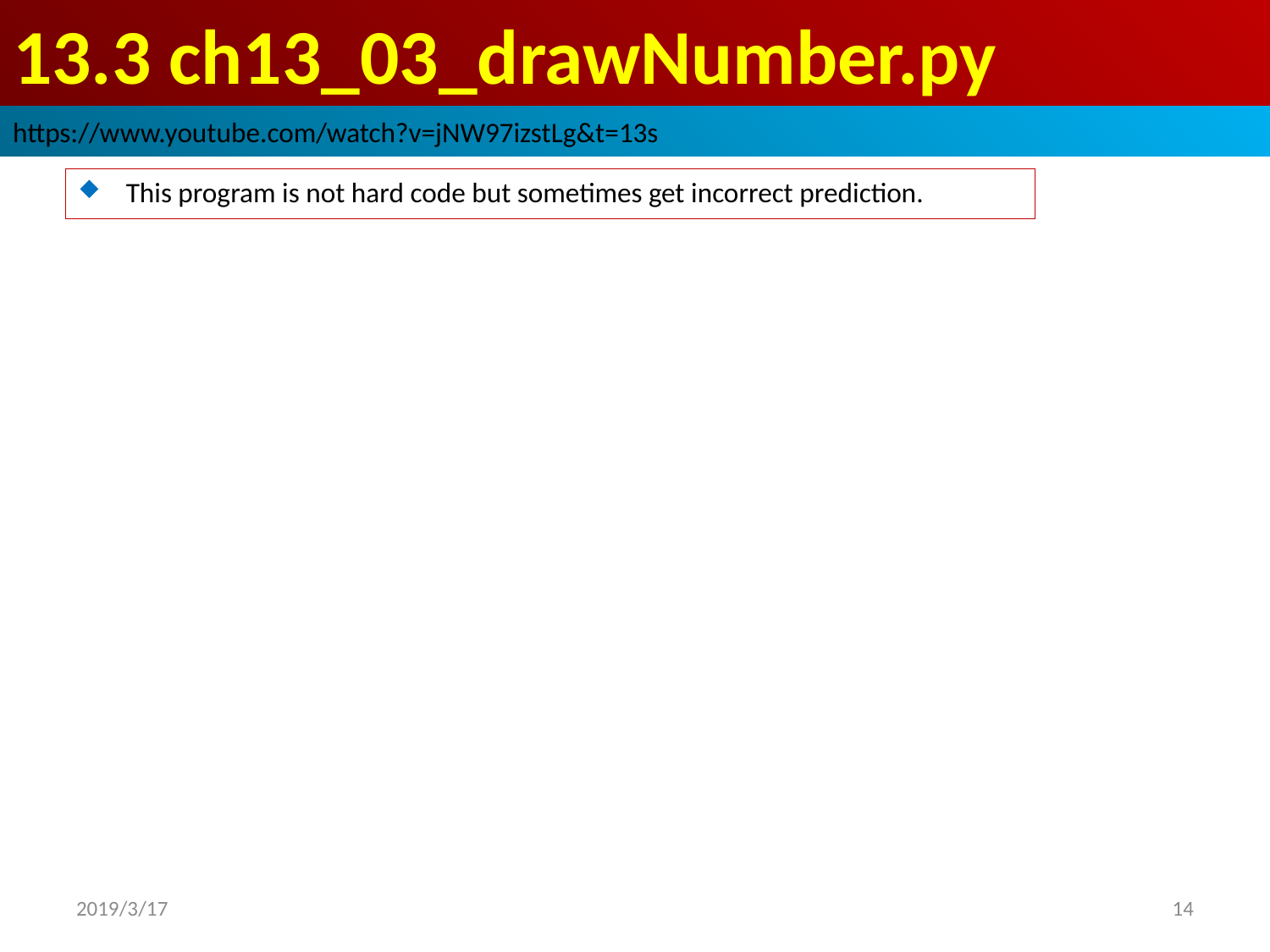

# 13.3 ch13_03_drawNumber.py
https://www.youtube.com/watch?v=jNW97izstLg&t=13s
This program is not hard code but sometimes get incorrect prediction.
2019/3/17
14